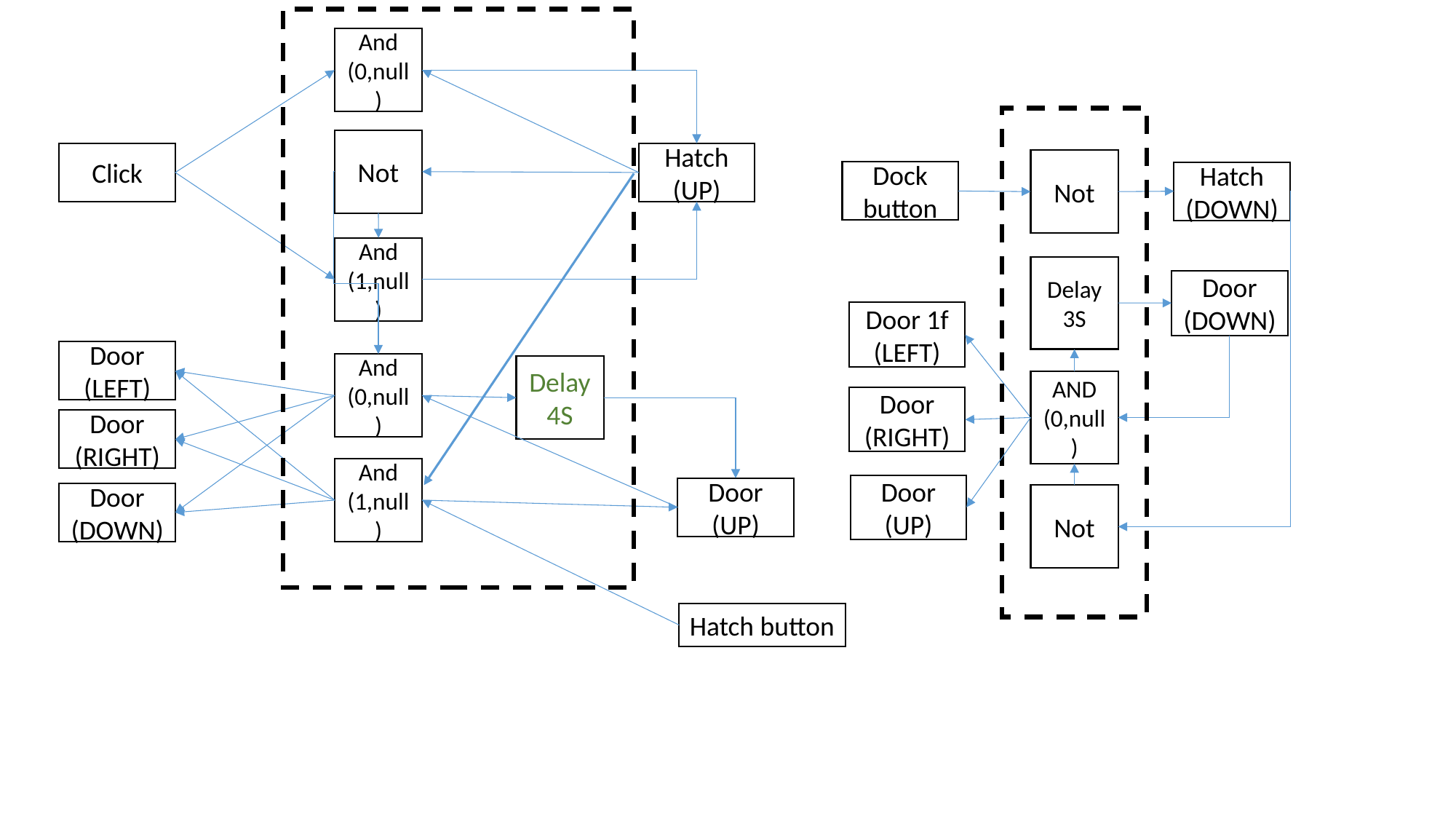

And
(0,null)

Not
Click
Hatch
(UP)
Not
Dock button
Hatch
(DOWN)
And
(1,null)
Delay3S
Door (DOWN)
Door 1f
(LEFT)
Door
(LEFT)
And
(0,null)
Delay4S
AND
(0,null)
Door (RIGHT)
Door
(RIGHT)
And
(1,null)
Door (UP)
Door
(UP)
Door
(DOWN)
Not
Hatch button